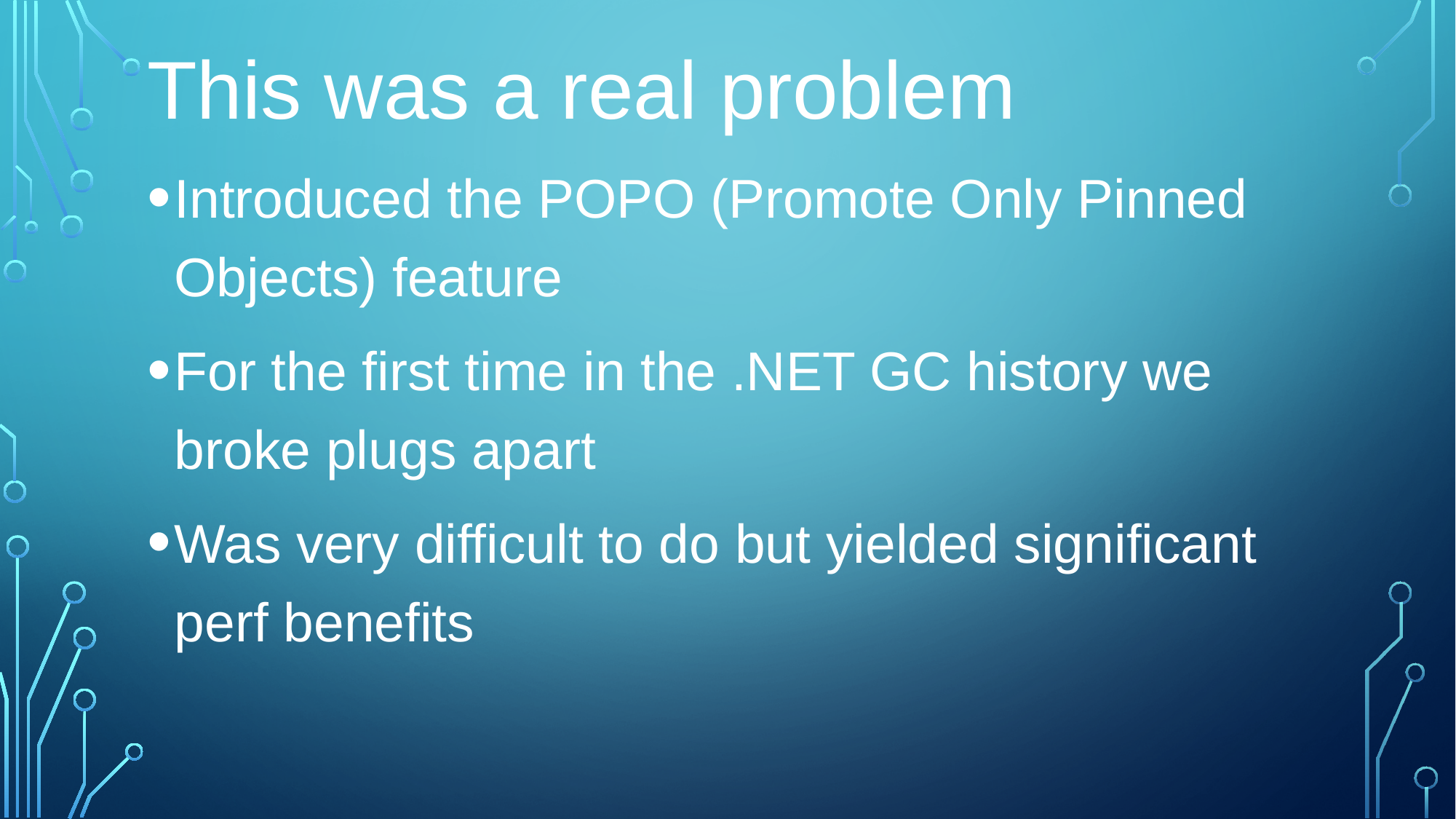

# This was a real problem
Introduced the POPO (Promote Only Pinned Objects) feature
For the first time in the .NET GC history we broke plugs apart
Was very difficult to do but yielded significant perf benefits